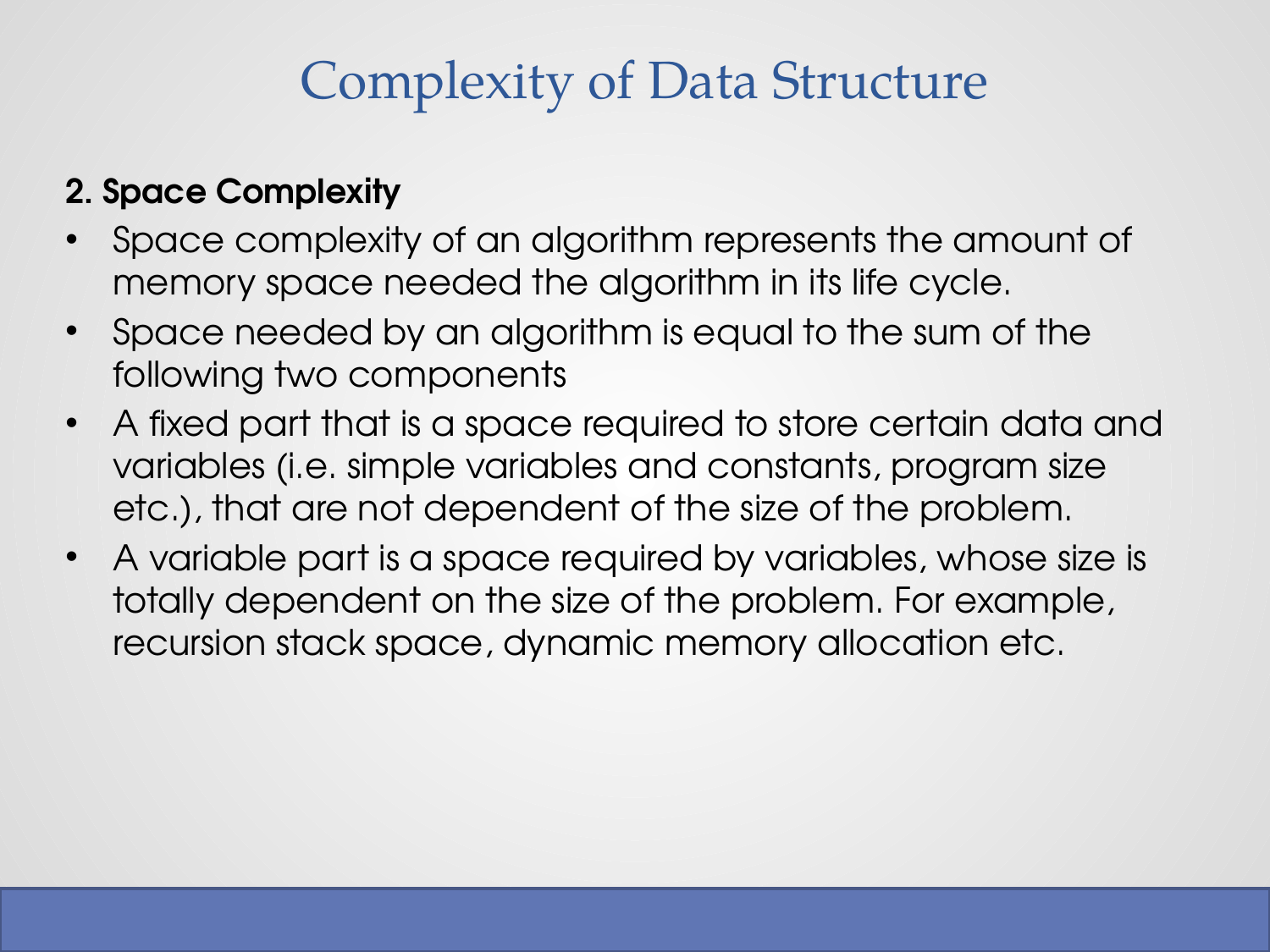

# Complexity of Data Structure
2. Space Complexity
Space complexity of an algorithm represents the amount of memory space needed the algorithm in its life cycle.
Space needed by an algorithm is equal to the sum of the following two components
A fixed part that is a space required to store certain data and variables (i.e. simple variables and constants, program size etc.), that are not dependent of the size of the problem.
A variable part is a space required by variables, whose size is totally dependent on the size of the problem. For example, recursion stack space, dynamic memory allocation etc.